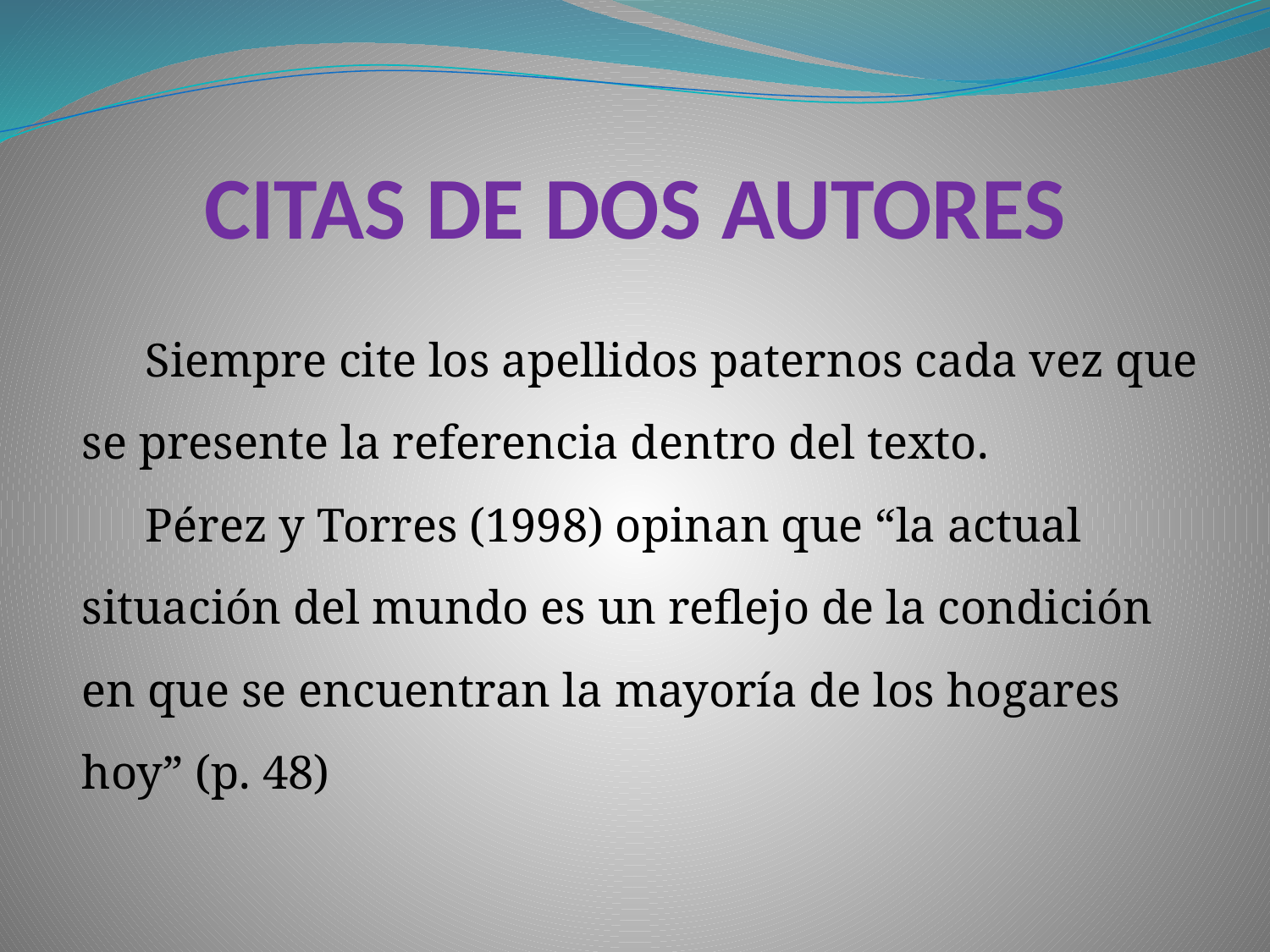

# CITAS DE DOS AUTORES
Siempre cite los apellidos paternos cada vez que se presente la referencia dentro del texto.
Pérez y Torres (1998) opinan que “la actual situación del mundo es un reflejo de la condición en que se encuentran la mayoría de los hogares hoy” (p. 48)